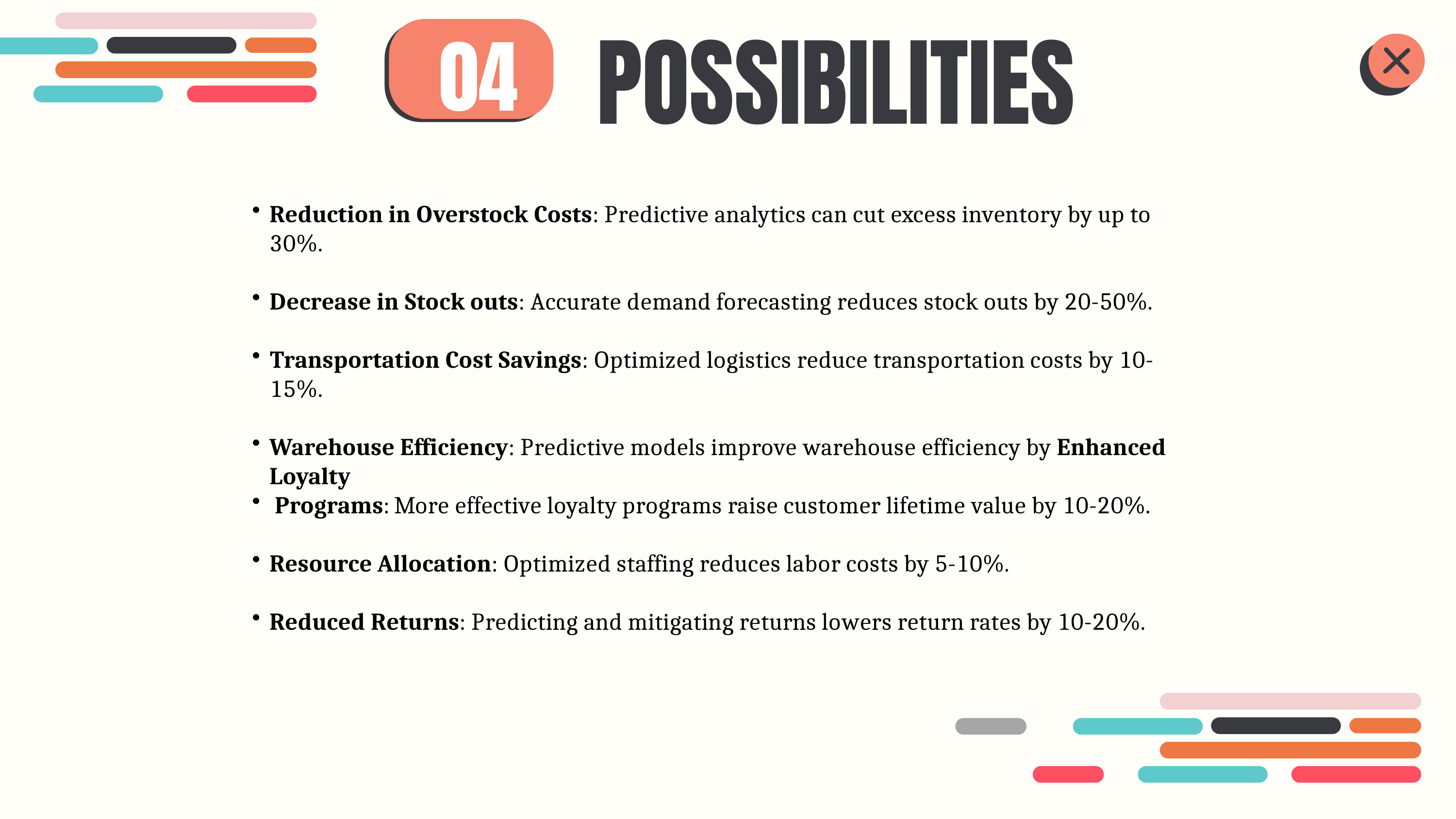

POSSIBILITIES

04

Reduction in Overstock Costs: Predictive analytics can cut excess inventory by up to 30%.

Decrease in Stock outs: Accurate demand forecasting reduces stock outs by 20-50%.

Transportation Cost Savings: Optimized logistics reduce transportation costs by 10-15%.

Warehouse Efficiency: Predictive models improve warehouse efficiency by Enhanced Loyalty
 Programs: More effective loyalty programs raise customer lifetime value by 10-20%.

Resource Allocation: Optimized staffing reduces labor costs by 5-10%.

Reduced Returns: Predicting and mitigating returns lowers return rates by 10-20%.